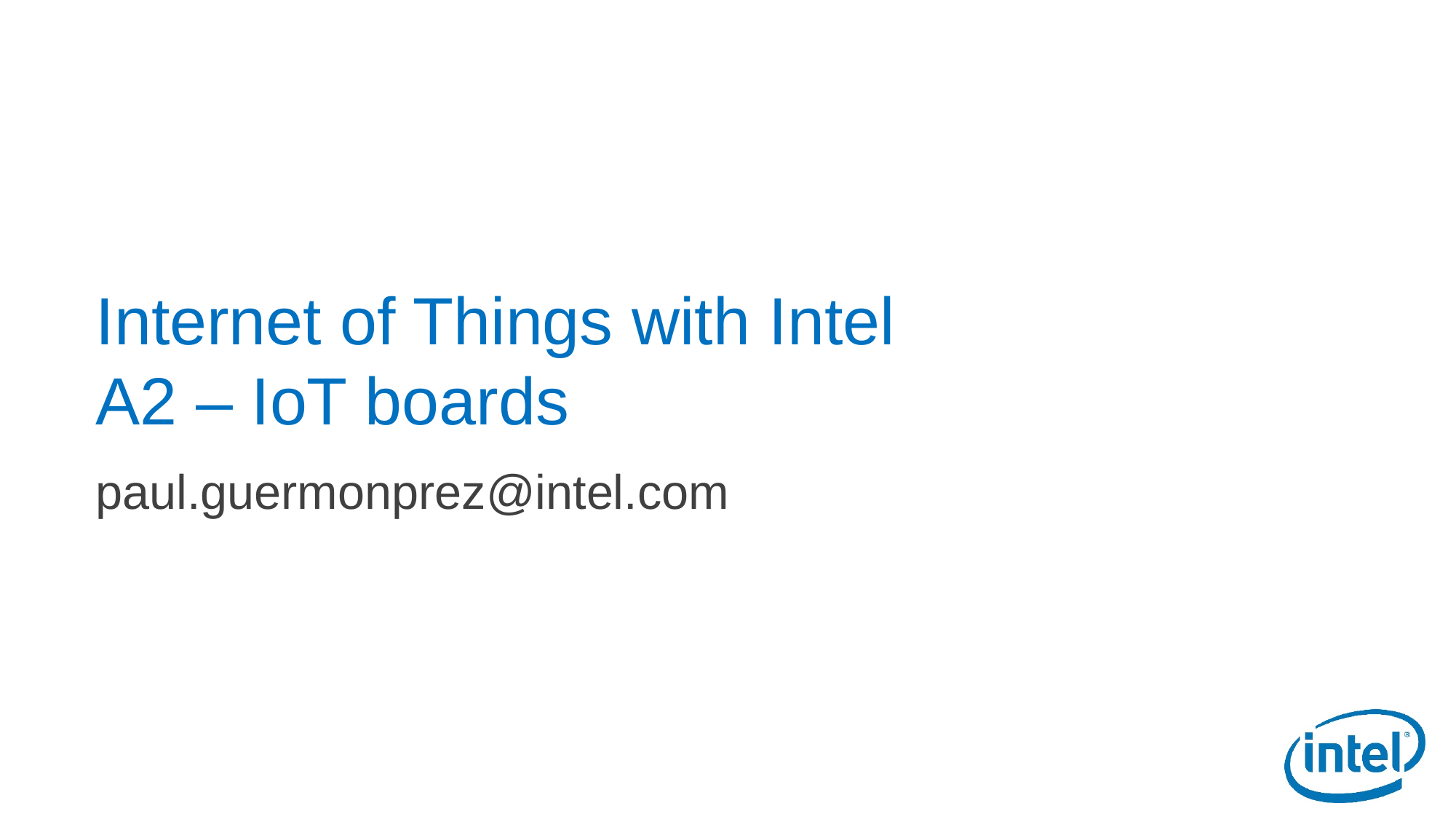

# Internet of Things with Intel A2 – IoT boards
paul.guermonprez@intel.com